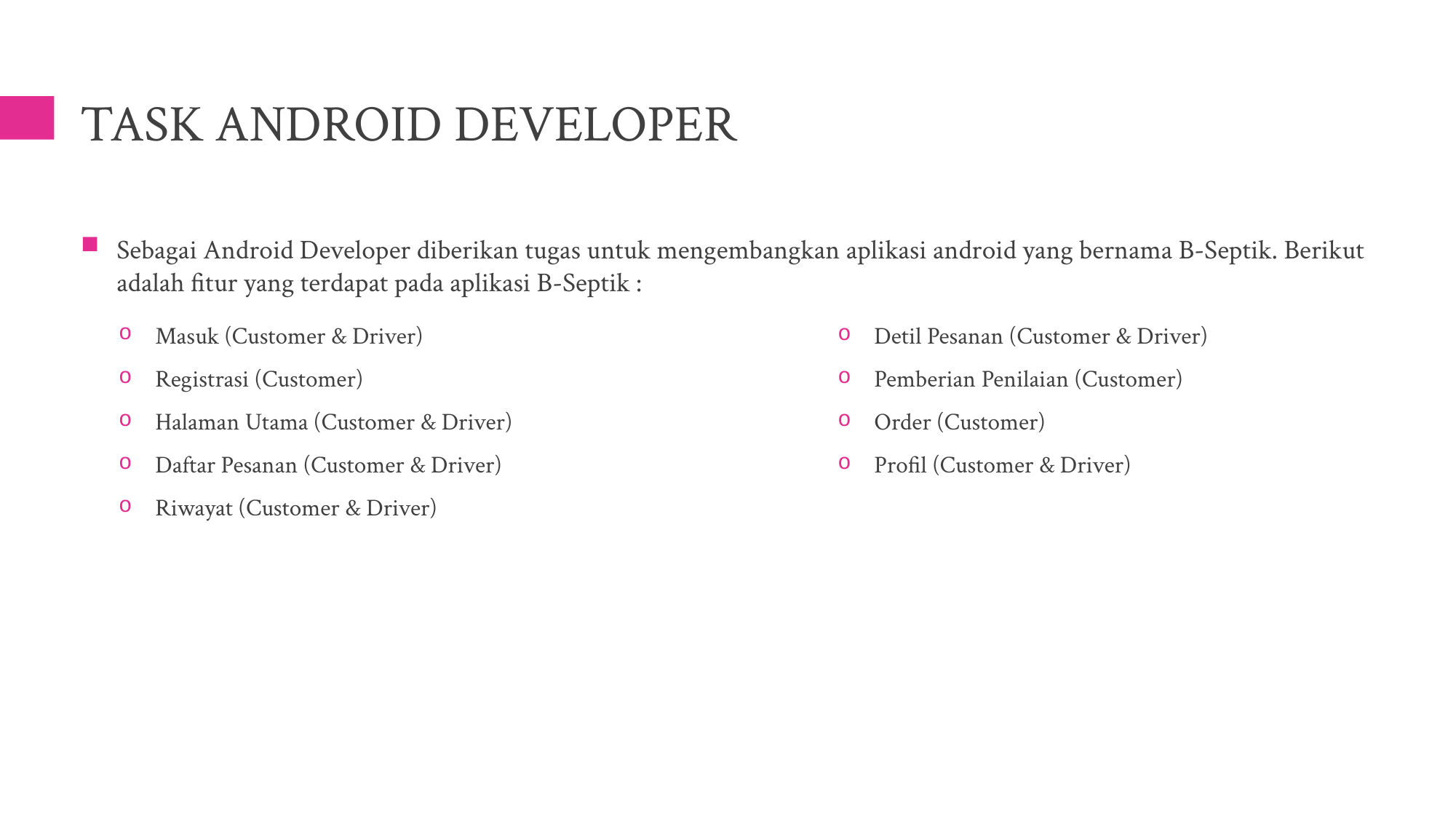

# Task android developer
Sebagai Android Developer diberikan tugas untuk mengembangkan aplikasi android yang bernama B-Septik. Berikut adalah fitur yang terdapat pada aplikasi B-Septik :

Masuk (Customer & Driver)
Registrasi (Customer)
Halaman Utama (Customer & Driver)
Daftar Pesanan (Customer & Driver)
Riwayat (Customer & Driver)
Detil Pesanan (Customer & Driver)
Pemberian Penilaian (Customer)
Order (Customer)
Profil (Customer & Driver)